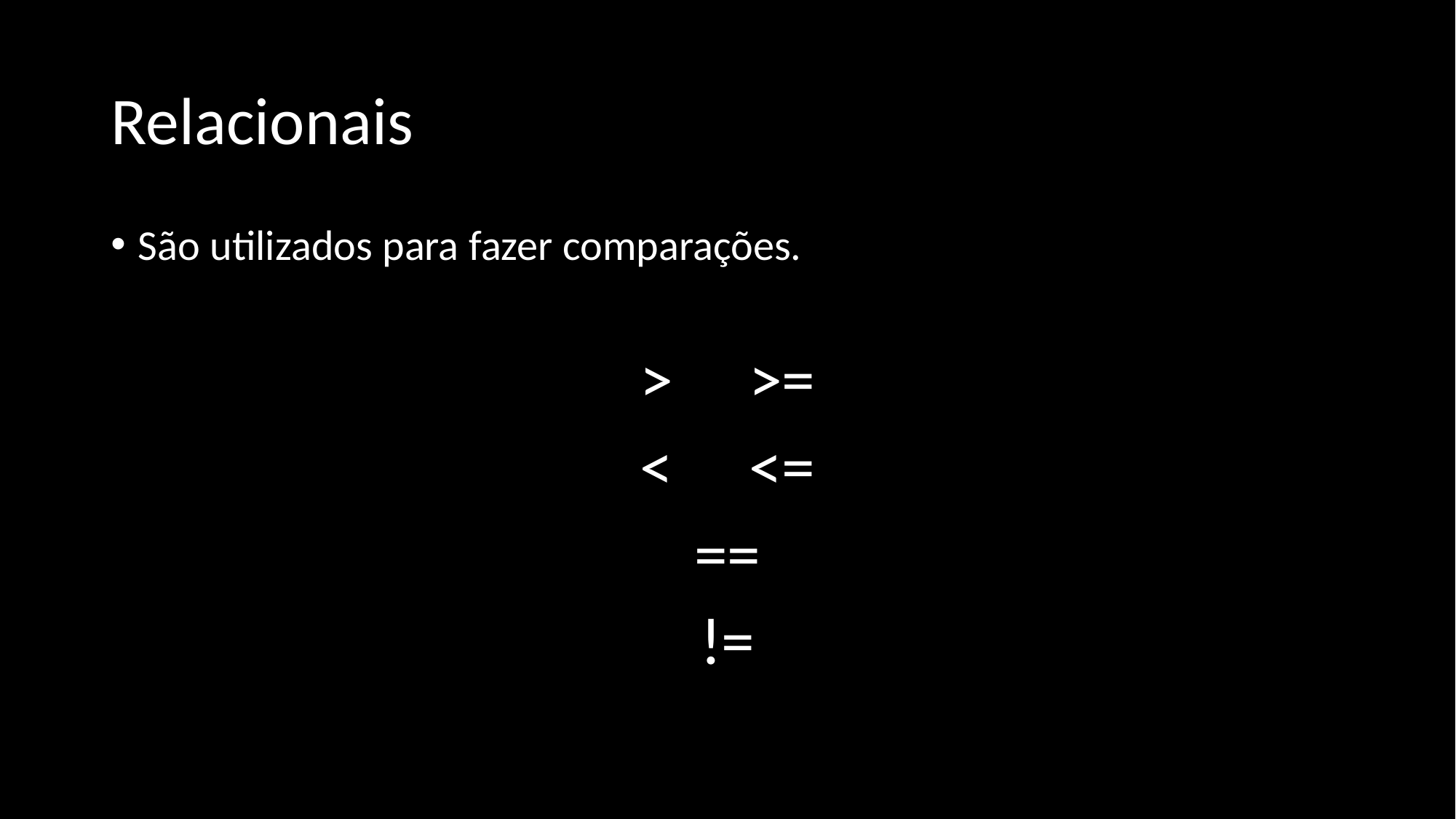

# Relacionais
São utilizados para fazer comparações.

>	>=
<	<=
==
!=